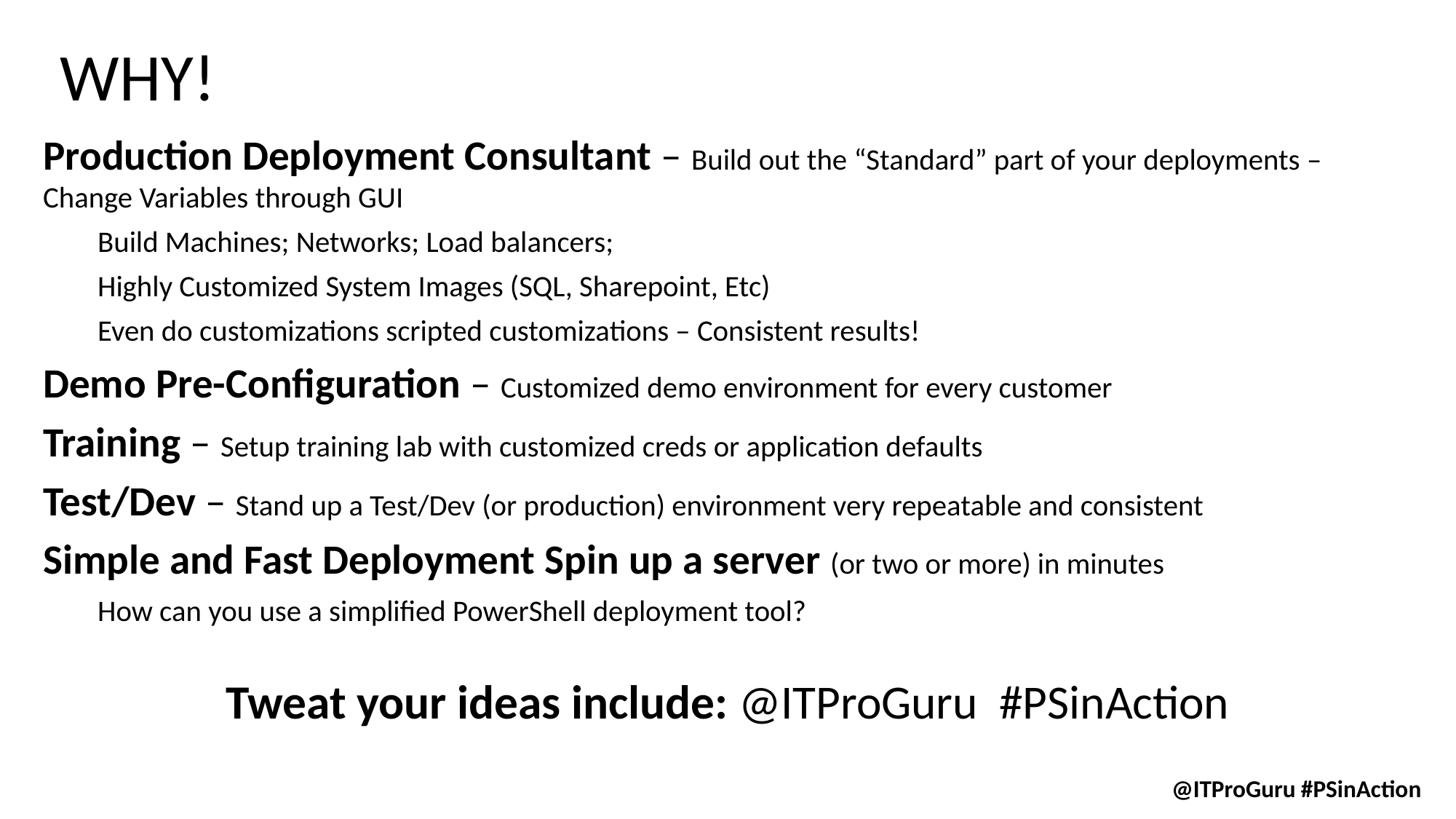

# WHY!
Production Deployment Consultant – Build out the “Standard” part of your deployments – Change Variables through GUI
Build Machines; Networks; Load balancers;
Highly Customized System Images (SQL, Sharepoint, Etc)
Even do customizations scripted customizations – Consistent results!
Demo Pre-Configuration – Customized demo environment for every customer
Training – Setup training lab with customized creds or application defaults
Test/Dev – Stand up a Test/Dev (or production) environment very repeatable and consistent
Simple and Fast Deployment Spin up a server (or two or more) in minutes
How can you use a simplified PowerShell deployment tool?
Tweat your ideas include: @ITProGuru  #PSinAction
@ITProGuru #PSinAction